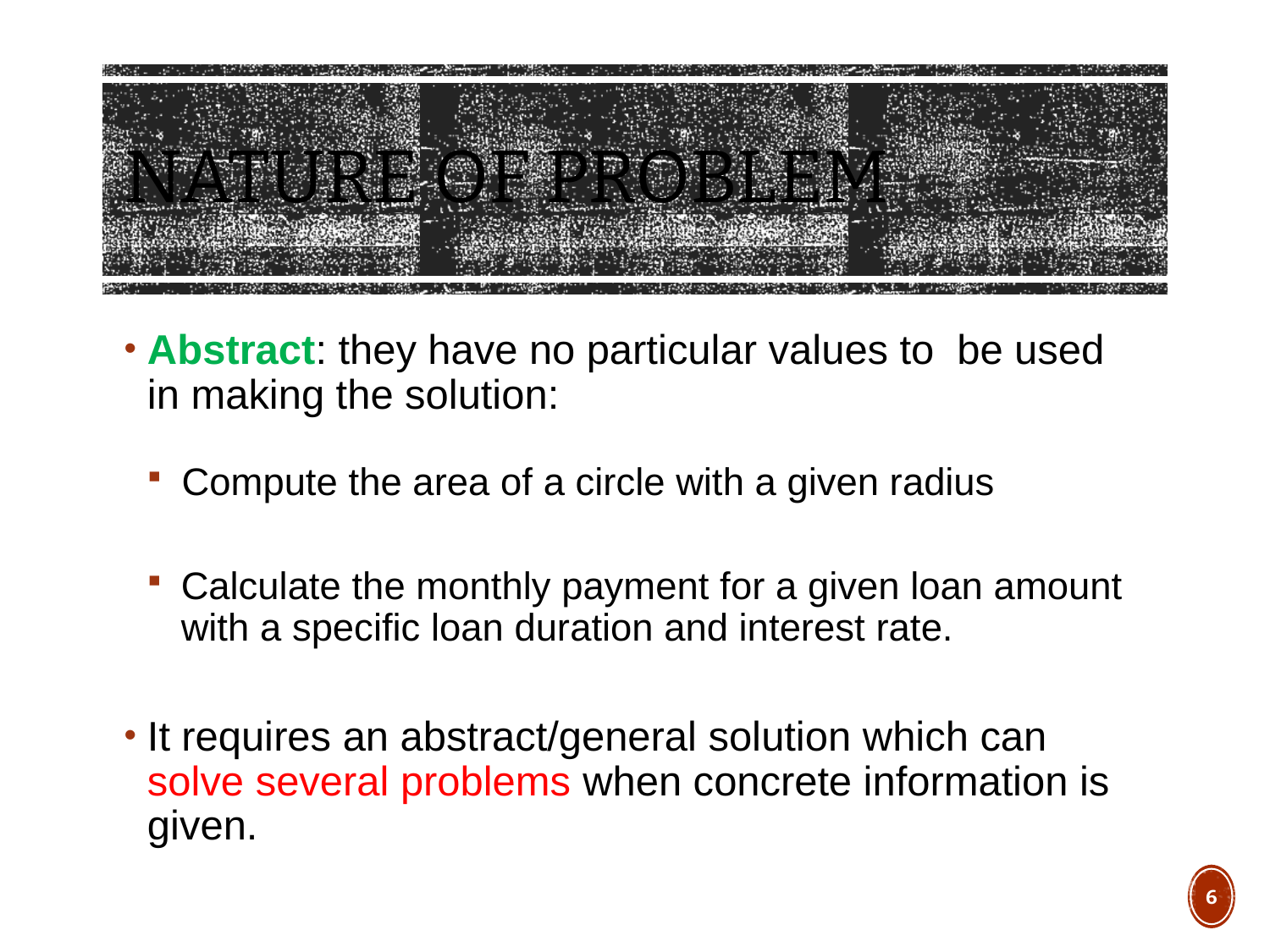

# Nature of problem

Abstract: they have no particular values to  be used in making the solution:

Compute the area of a circle with a given radius

Calculate the monthly payment for a given loan amount with a specific loan duration and interest rate.

It requires an abstract/general solution which can solve several problems when concrete information is given.

6